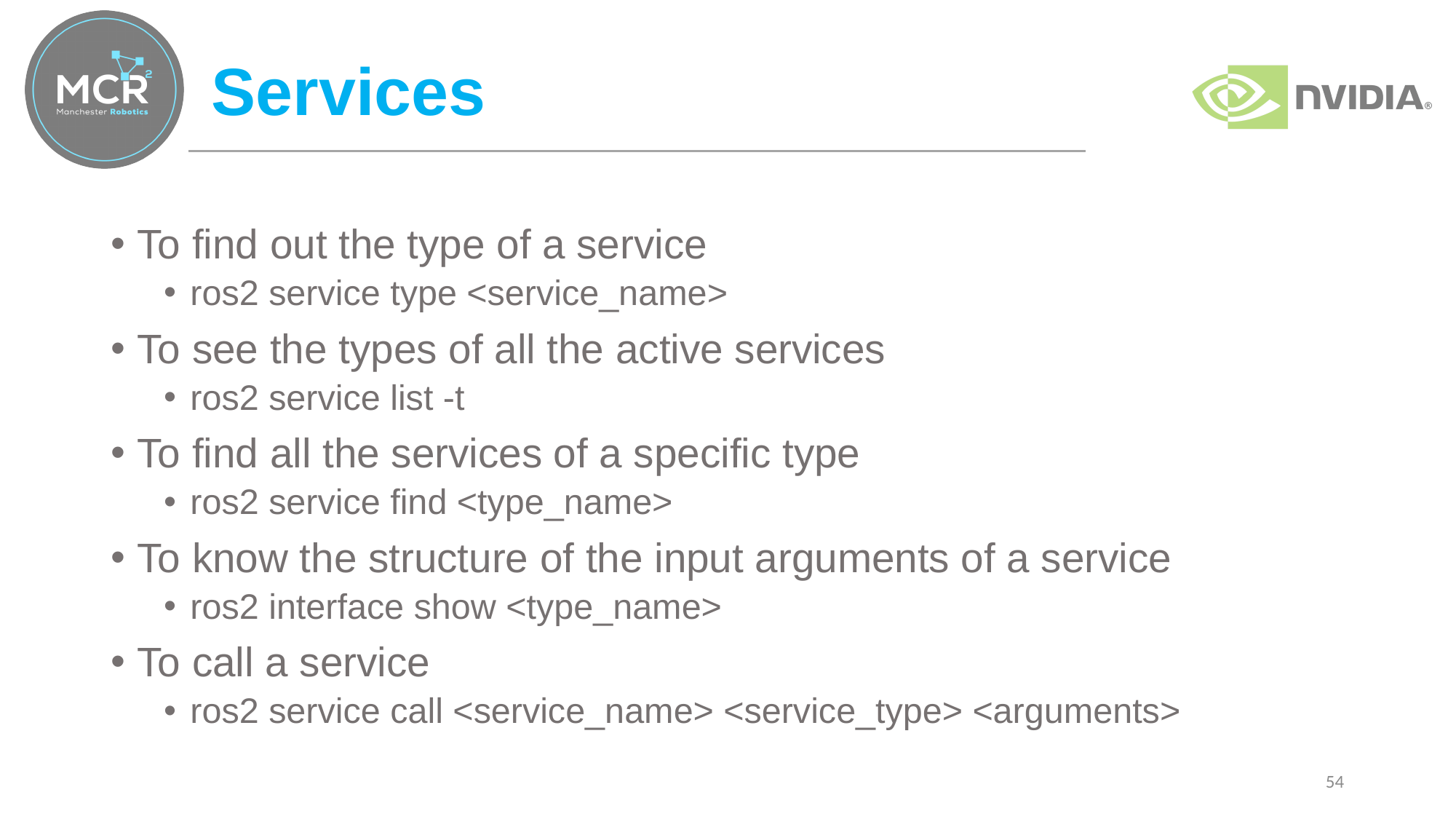

# Services
To find out the type of a service
ros2 service type <service_name>
To see the types of all the active services
ros2 service list -t
To find all the services of a specific type
ros2 service find <type_name>
To know the structure of the input arguments of a service
ros2 interface show <type_name>
To call a service
ros2 service call <service_name> <service_type> <arguments>

54